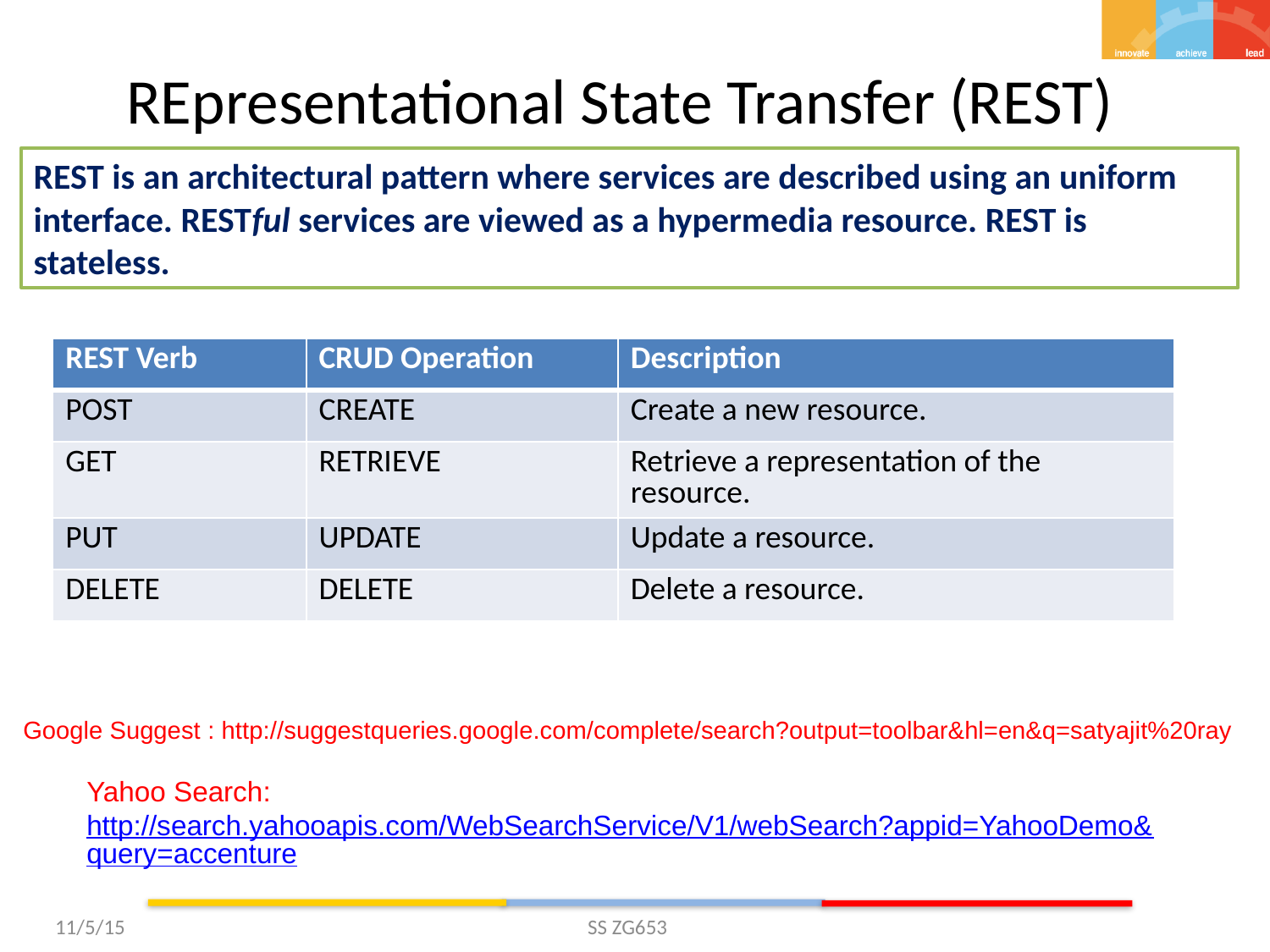

# REpresentational State Transfer (REST)
REST is an architectural pattern where services are described using an uniform interface. RESTful services are viewed as a hypermedia resource. REST is stateless.
| REST Verb | CRUD Operation | Description |
| --- | --- | --- |
| POST | CREATE | Create a new resource. |
| GET | RETRIEVE | Retrieve a representation of the resource. |
| PUT | UPDATE | Update a resource. |
| DELETE | DELETE | Delete a resource. |
Google Suggest : http://suggestqueries.google.com/complete/search?output=toolbar&hl=en&q=satyajit%20ray
Yahoo Search: http://search.yahooapis.com/WebSearchService/V1/webSearch?appid=YahooDemo&query=accenture
11/5/15